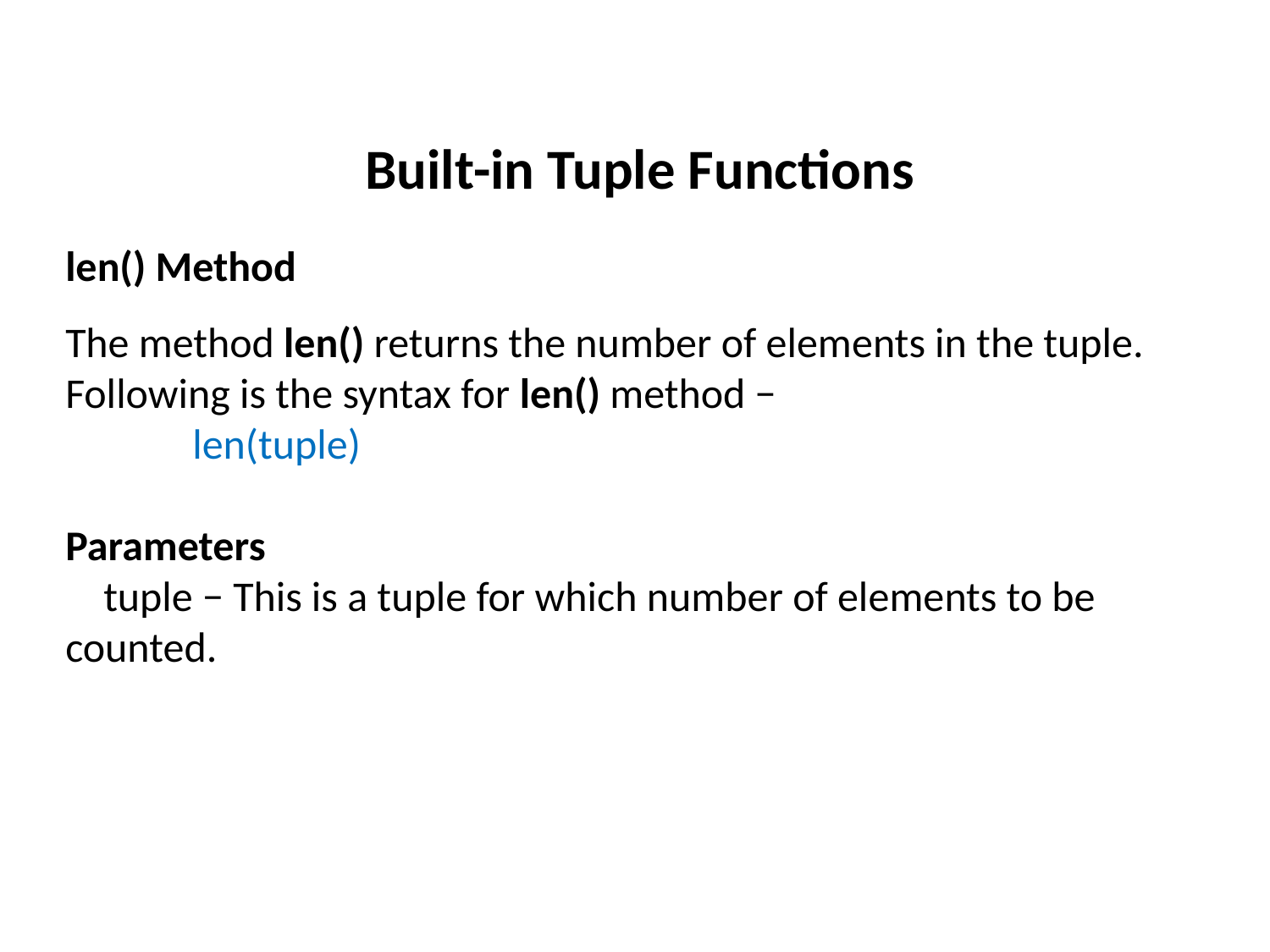

Built-in Tuple Functions
len() Method
The method len() returns the number of elements in the tuple.
Following is the syntax for len() method −
	len(tuple)

Parameters
    tuple − This is a tuple for which number of elements to be counted.